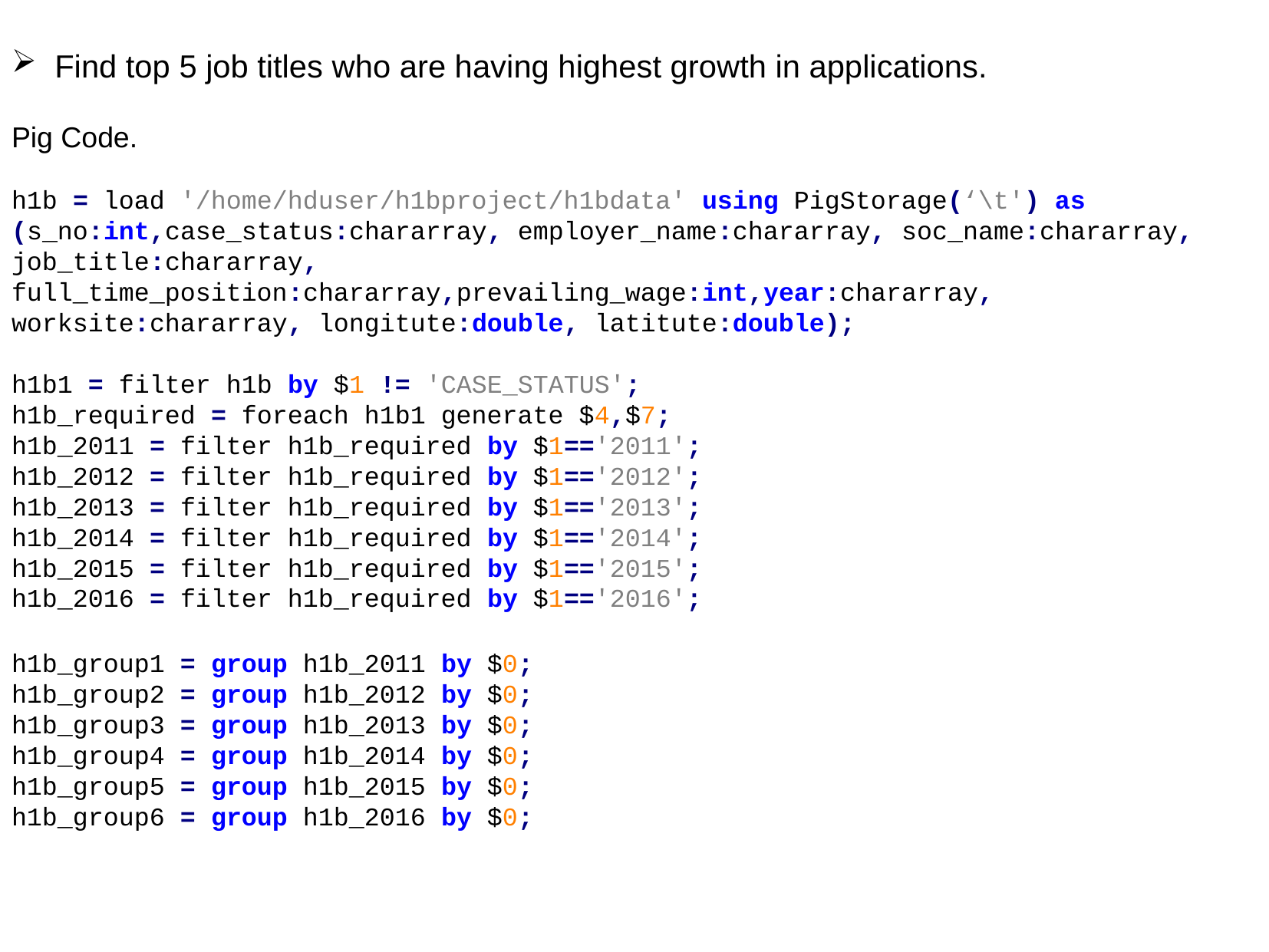

Find top 5 job titles who are having highest growth in applications.

Pig Code.

h1b = load '/home/hduser/h1bproject/h1bdata' using PigStorage(‘\t') as (s_no:int,case_status:chararray, employer_name:chararray, soc_name:chararray, job_title:chararray, full_time_position:chararray,prevailing_wage:int,year:chararray, worksite:chararray, longitute:double, latitute:double);

h1b1 = filter h1b by $1 != 'CASE_STATUS';
h1b_required = foreach h1b1 generate $4,$7;
h1b_2011 = filter h1b_required by $1=='2011';
h1b_2012 = filter h1b_required by $1=='2012';
h1b_2013 = filter h1b_required by $1=='2013';
h1b_2014 = filter h1b_required by $1=='2014';
h1b_2015 = filter h1b_required by $1=='2015';
h1b_2016 = filter h1b_required by $1=='2016';

h1b_group1 = group h1b_2011 by $0;
h1b_group2 = group h1b_2012 by $0;
h1b_group3 = group h1b_2013 by $0;
h1b_group4 = group h1b_2014 by $0;
h1b_group5 = group h1b_2015 by $0;
h1b_group6 = group h1b_2016 by $0;